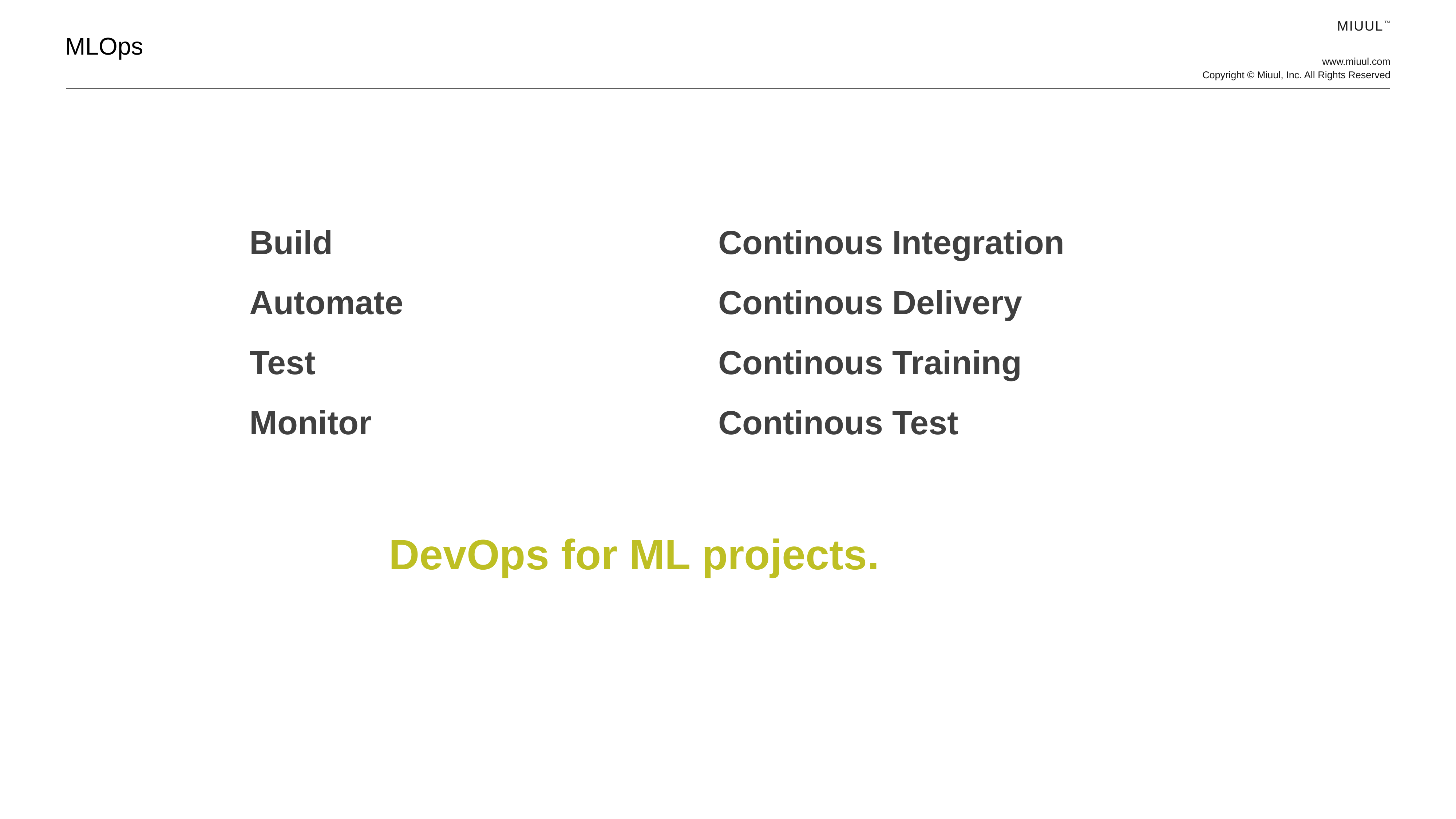

MLOps
Build
Automate
Test
Monitor
Continous Integration
Continous Delivery
Continous Training
Continous Test
DevOps for ML projects.